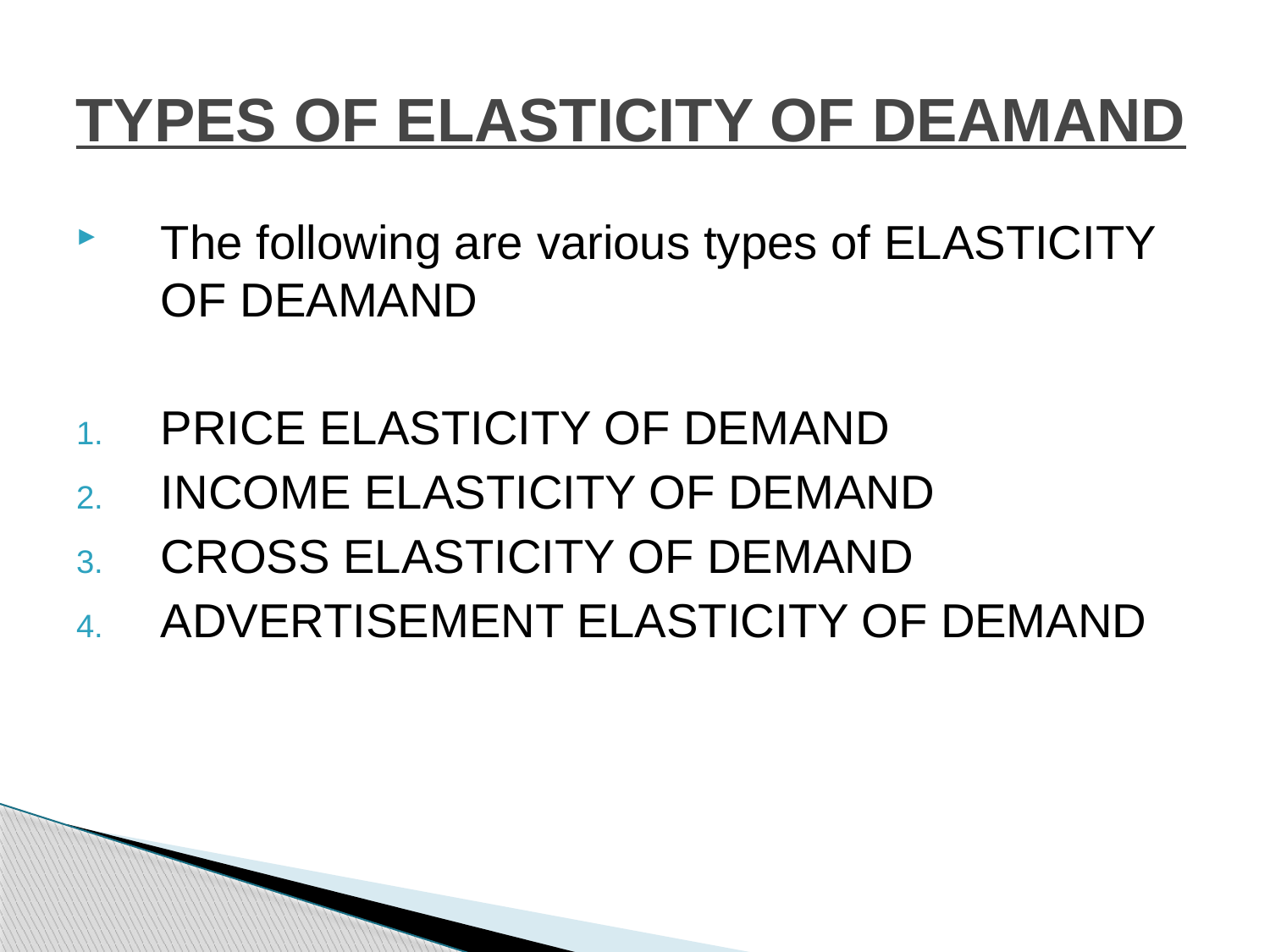

# TYPES OF ELASTICITY OF DEAMAND
The following are various types of ELASTICITY OF DEAMAND

PRICE ELASTICITY OF DEMAND
INCOME ELASTICITY OF DEMAND
CROSS ELASTICITY OF DEMAND
ADVERTISEMENT ELASTICITY OF DEMAND